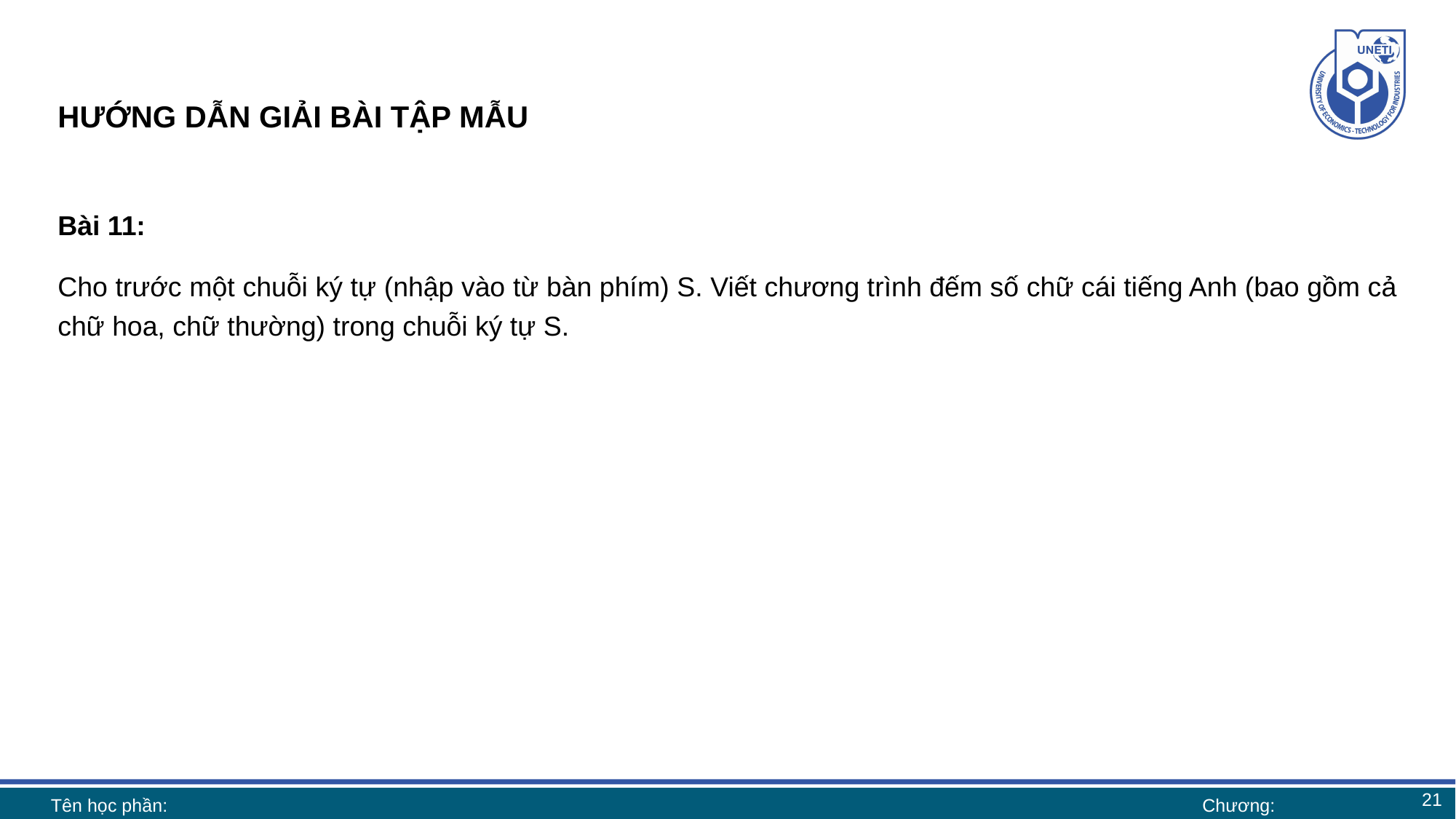

# HƯỚNG DẪN GIẢI BÀI TẬP MẪU
Bài 11:
Cho trước một chuỗi ký tự (nhập vào từ bàn phím) S. Viết chương trình đếm số chữ cái tiếng Anh (bao gồm cả chữ hoa, chữ thường) trong chuỗi ký tự S.
21
Tên học phần:
Chương: